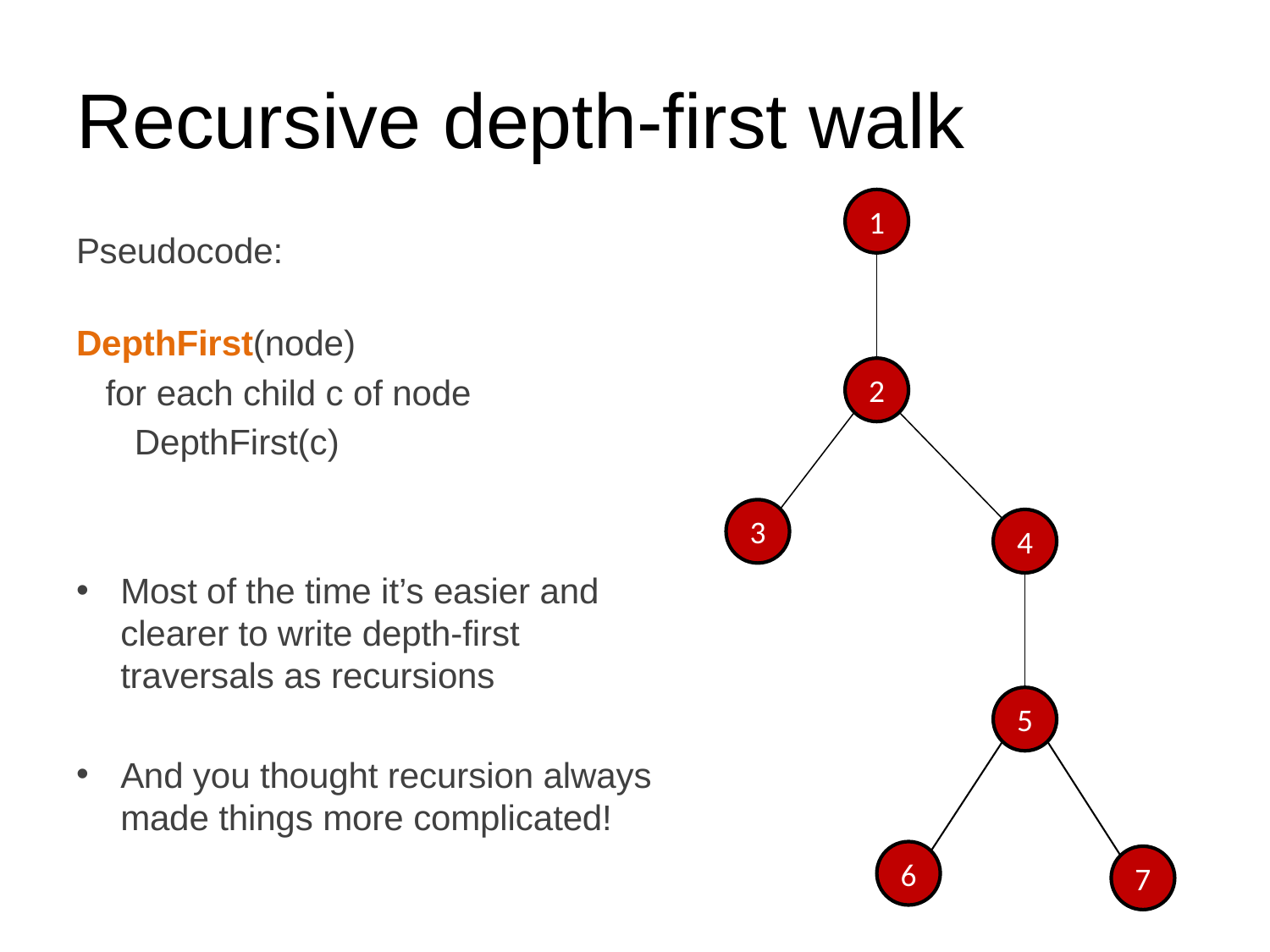

# Recursive depth-first walk
1
Pseudocode:
DepthFirst(node)
   for each child c of node
      DepthFirst(c)

Most of the time it’s easier and clearer to write depth-first traversals as recursions

And you thought recursion always made things more complicated!
2
3
4
5
6
7